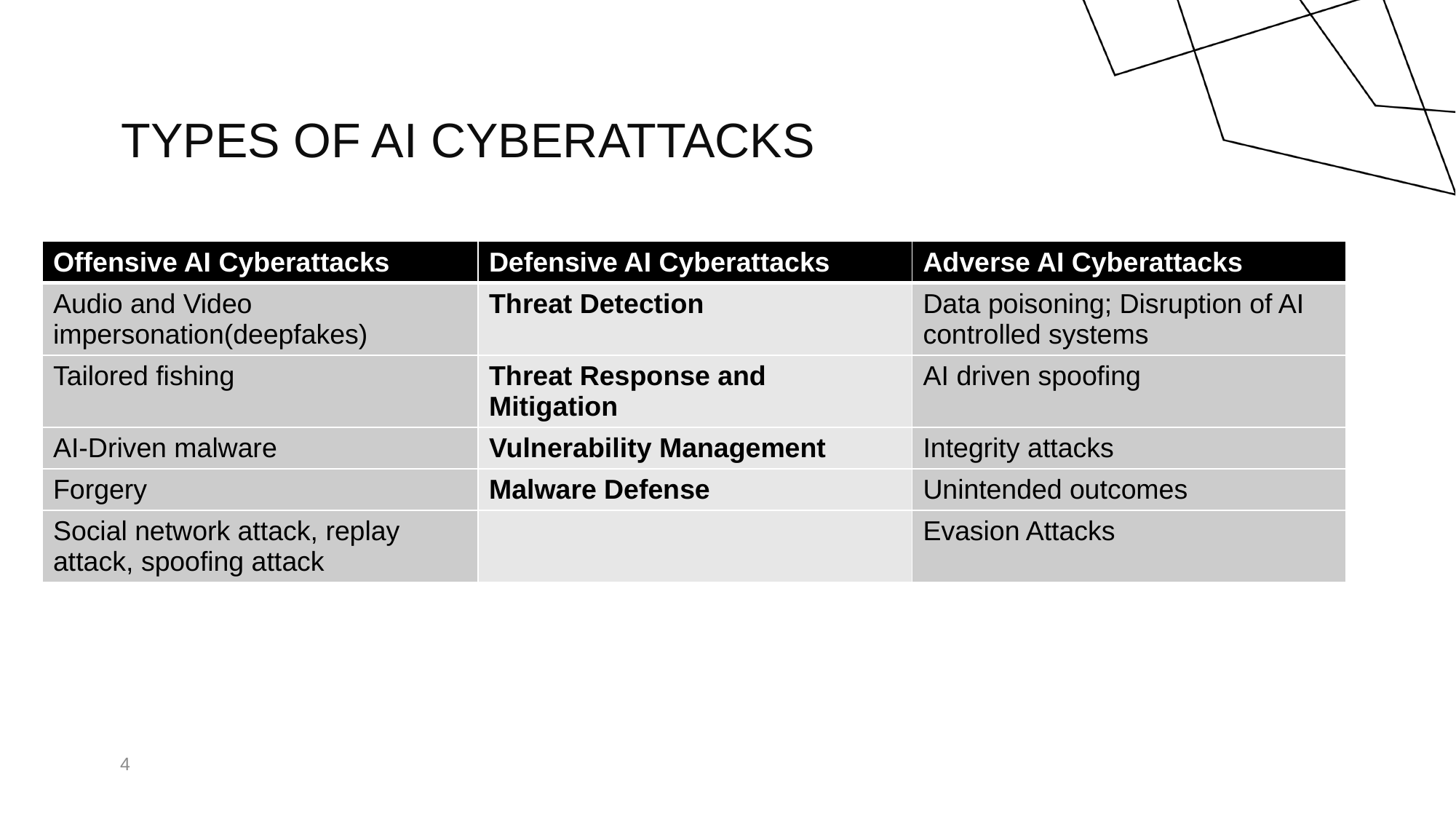

# Types of AI Cyberattacks
| Offensive AI Cyberattacks | Defensive AI Cyberattacks | Adverse AI Cyberattacks |
| --- | --- | --- |
| Audio and Video impersonation(deepfakes) | Threat Detection | Data poisoning; Disruption of AI controlled systems |
| Tailored fishing | Threat Response and Mitigation | AI driven spoofing |
| AI-Driven malware | Vulnerability Management | Integrity attacks |
| Forgery | Malware Defense | Unintended outcomes |
| Social network attack, replay attack, spoofing attack |  | Evasion Attacks |
4